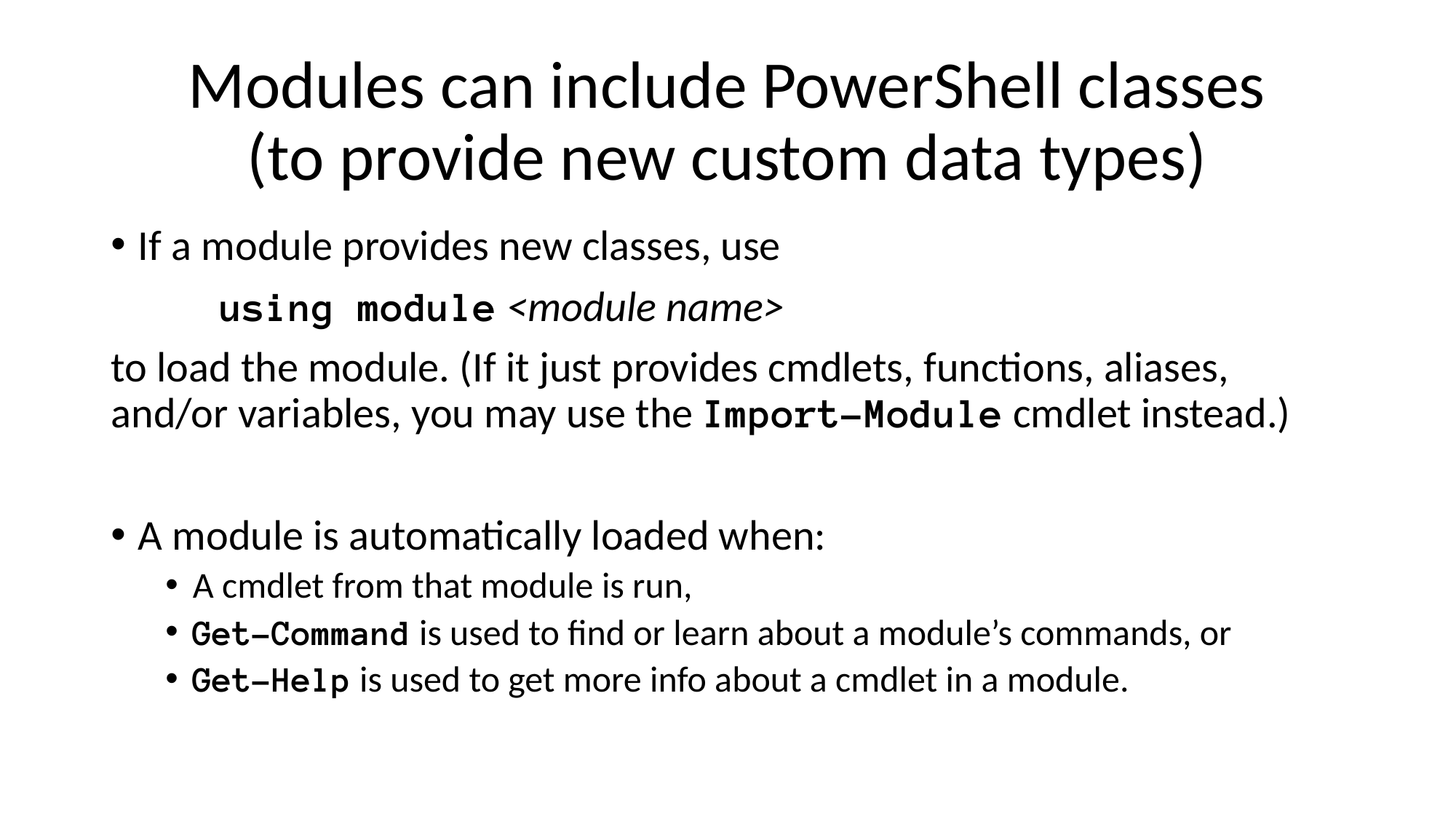

# Modules can include PowerShell classes (to provide new custom data types)
If a module provides new classes, use
	using module <module name>
to load the module. (If it just provides cmdlets, functions, aliases, and/or variables, you may use the Import-Module cmdlet instead.)

A module is automatically loaded when:
A cmdlet from that module is run,
Get-Command is used to find or learn about a module’s commands, or
Get-Help is used to get more info about a cmdlet in a module.